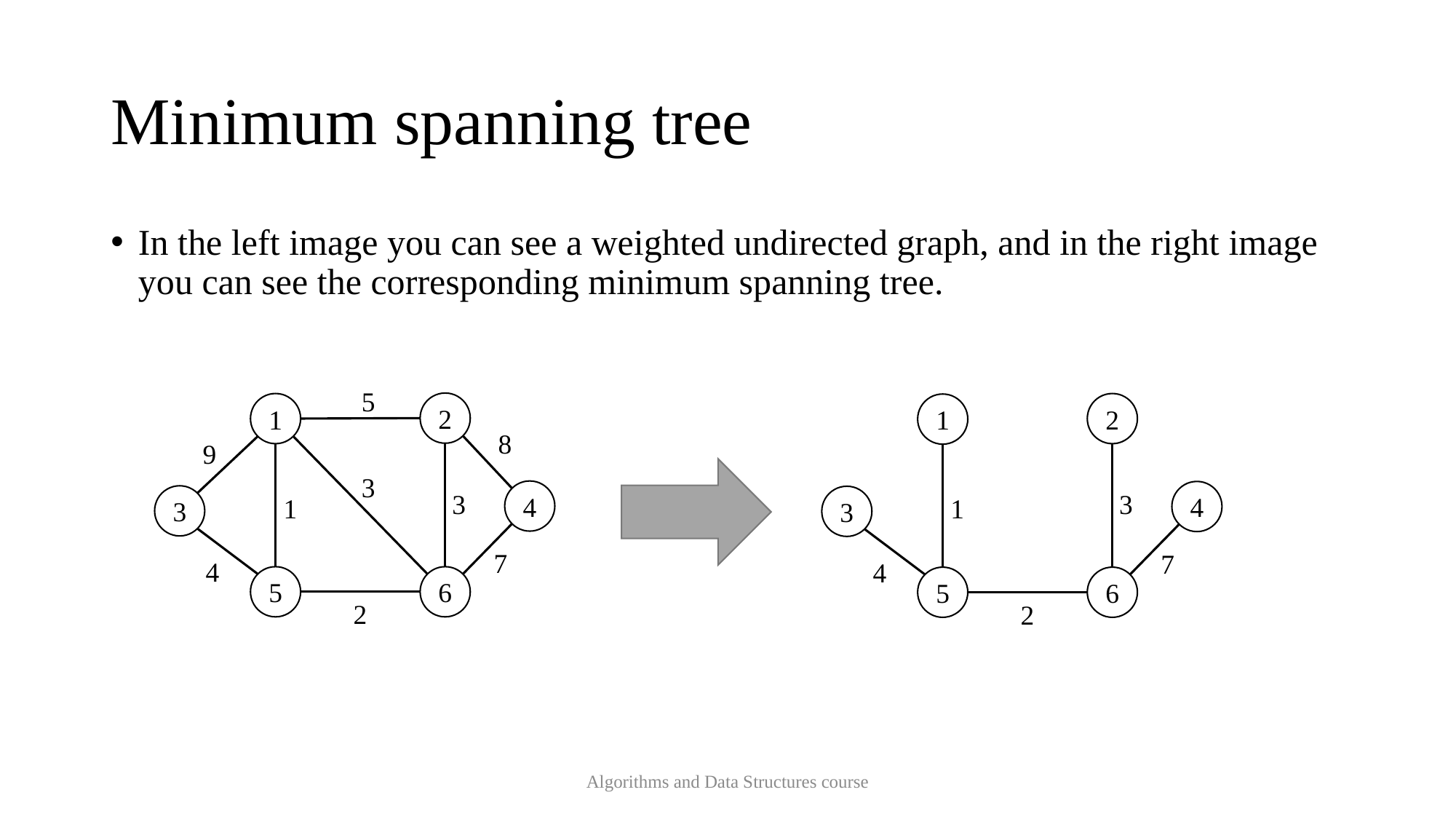

# Minimum spanning tree
In the left image you can see a weighted undirected graph, and in the right image you can see the corresponding minimum spanning tree.
5
2
2
1
1
8
9

3
4
3
4
3
3
1
3
1
7
7
4
4
5
6
5
6
2
2
Algorithms and Data Structures course